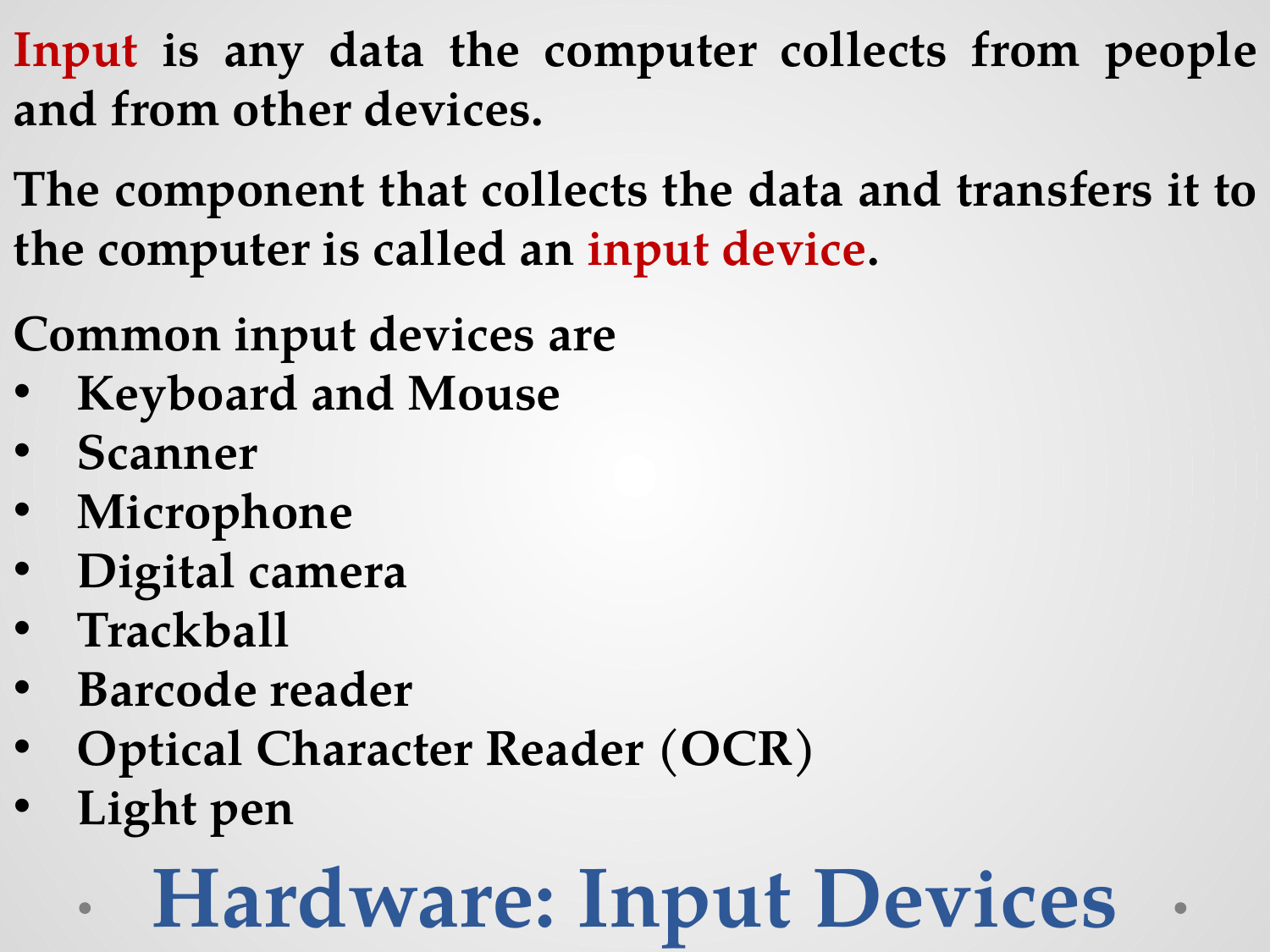

Input is any data the computer collects from people and from other devices.
The component that collects the data and transfers it to the computer is called an input device.
Common input devices are
Keyboard and Mouse
Scanner
Microphone
Digital camera
Trackball
Barcode reader
Optical Character Reader (OCR)
Light pen
Hardware: Input Devices